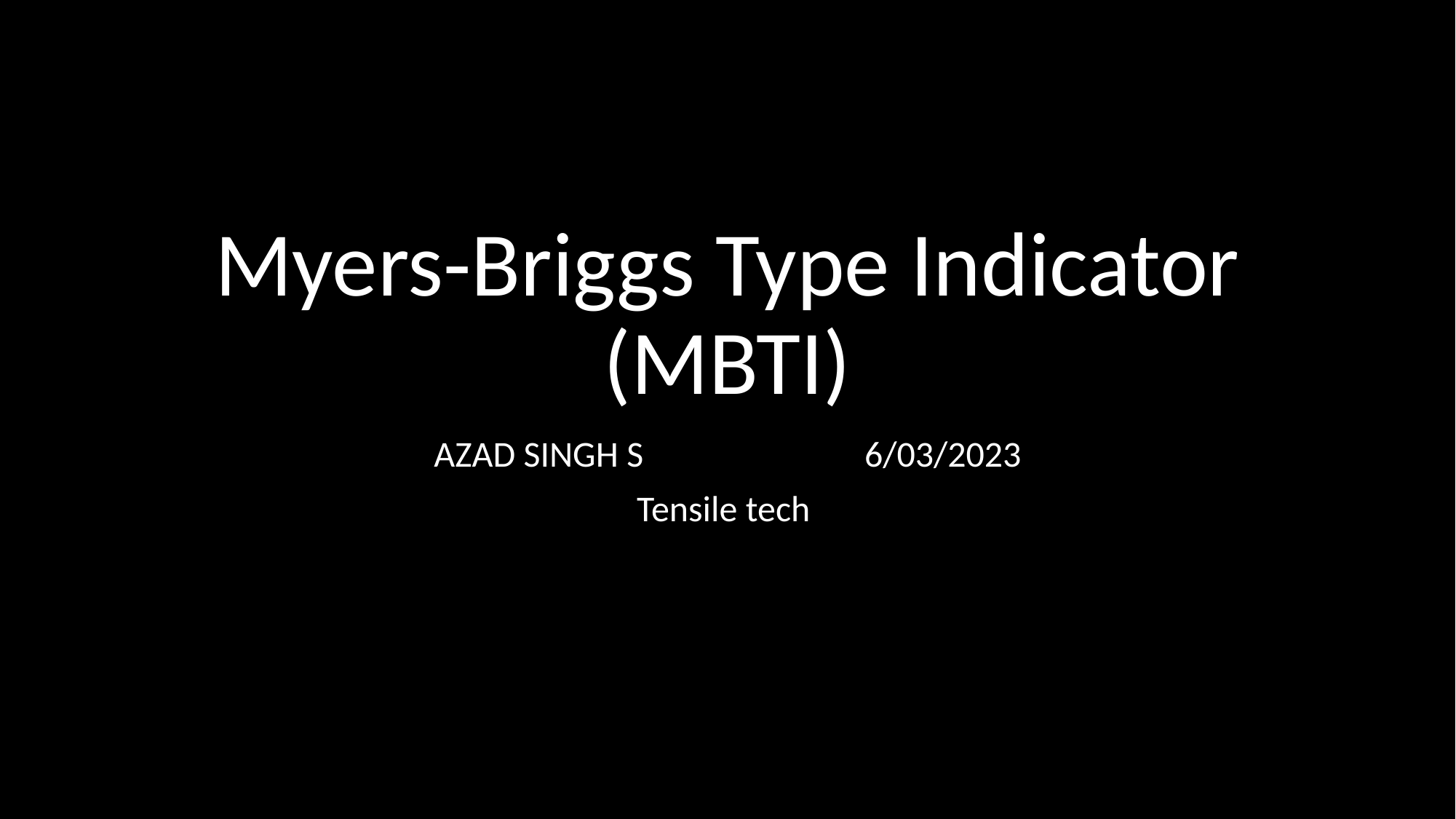

# Myers-Briggs Type Indicator (MBTI)
AZAD SINGH S                           6/03/2023
Tensile tech